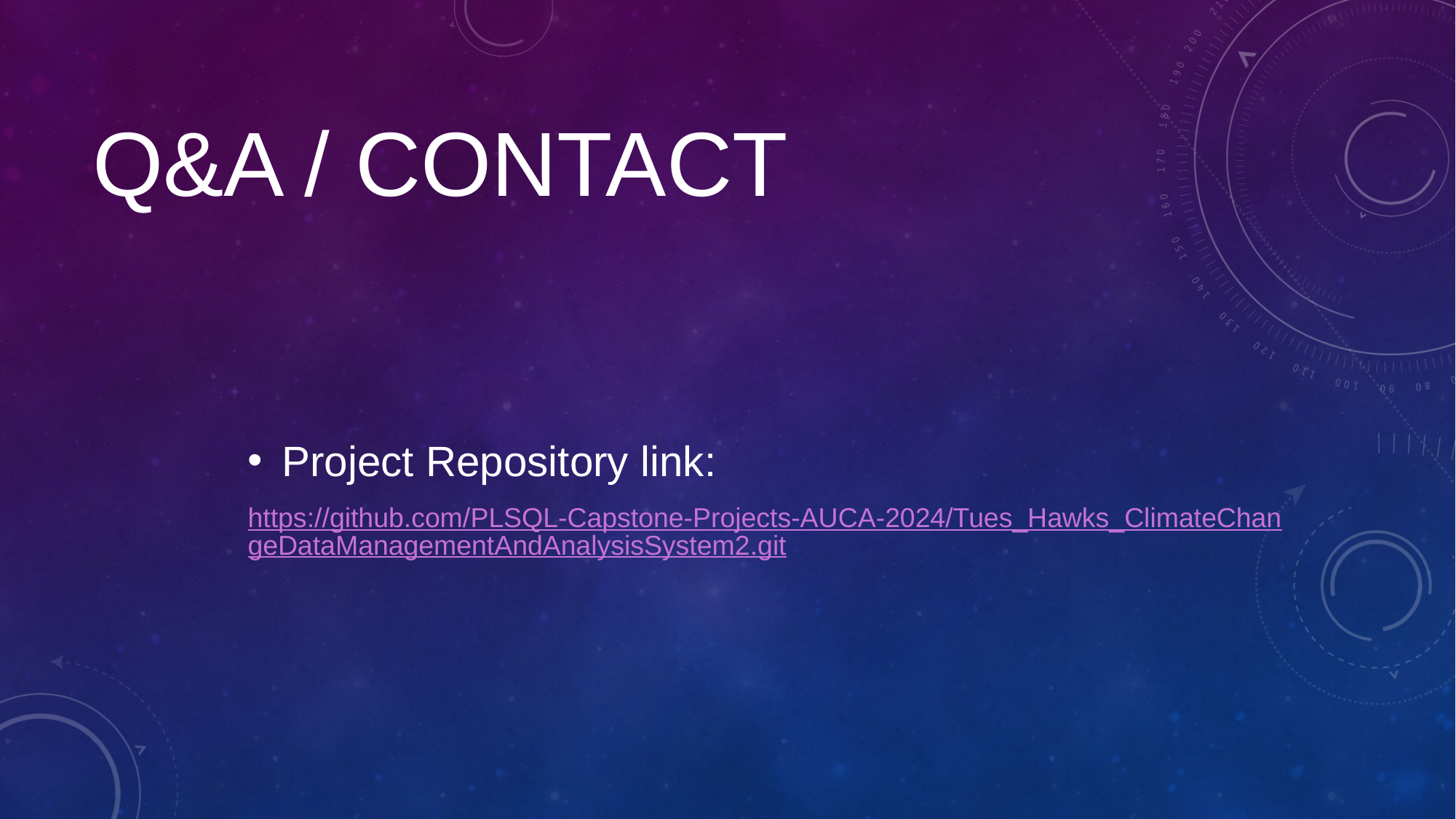

# Q&A / Contact
Project Repository link:
https://github.com/PLSQL-Capstone-Projects-AUCA-2024/Tues_Hawks_ClimateChangeDataManagementAndAnalysisSystem2.git